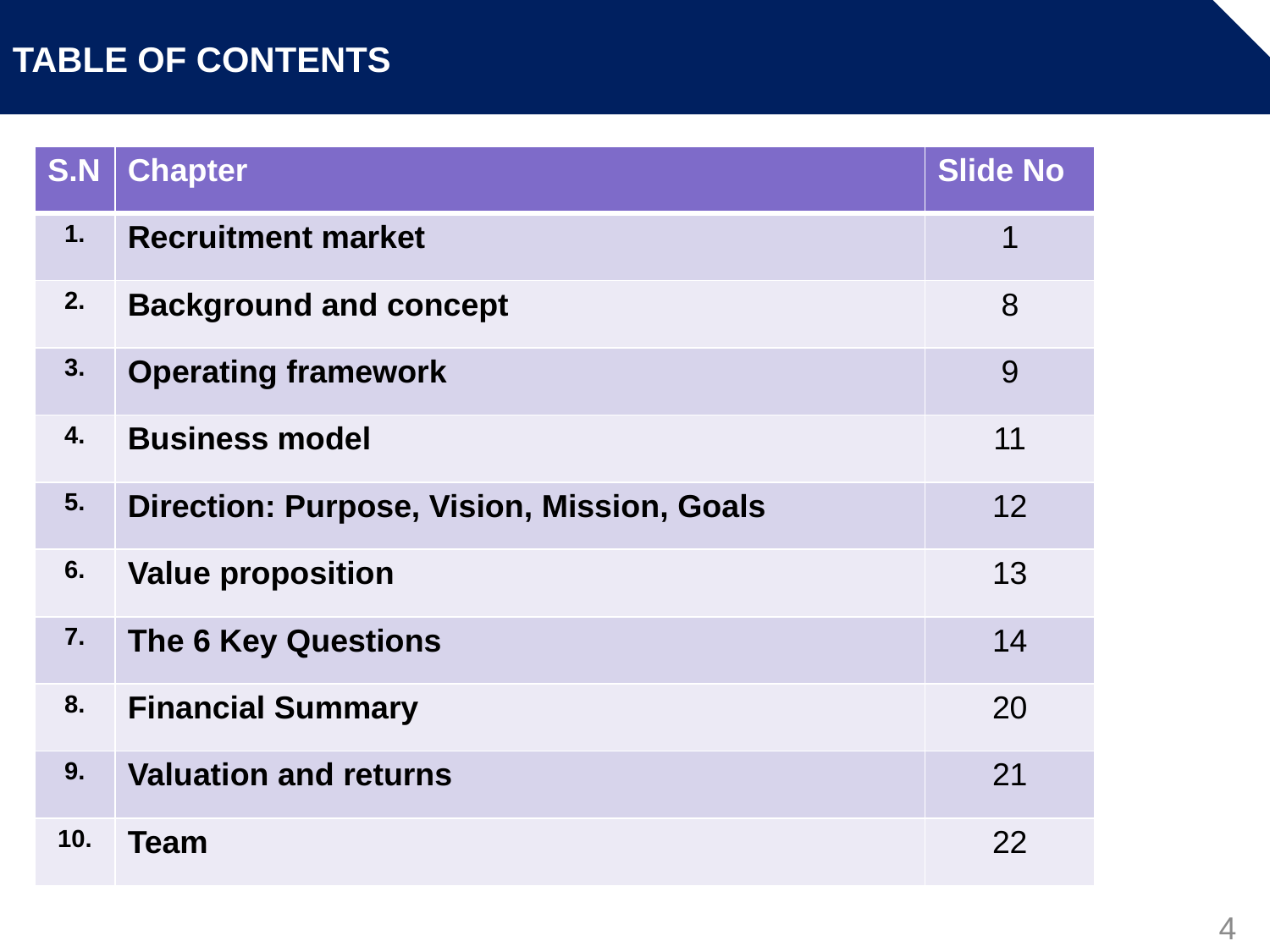

# TABLE OF CONTENTS
| S.N | Chapter | Slide No |
| --- | --- | --- |
| 1. | Recruitment market | 1 |
| 2. | Background and concept | 8 |
| 3. | Operating framework | 9 |
| 4. | Business model | 11 |
| 5. | Direction: Purpose, Vision, Mission, Goals | 12 |
| 6. | Value proposition | 13 |
| 7. | The 6 Key Questions | 14 |
| 8. | Financial Summary | 20 |
| 9. | Valuation and returns | 21 |
| 10. | Team | 22 |
4